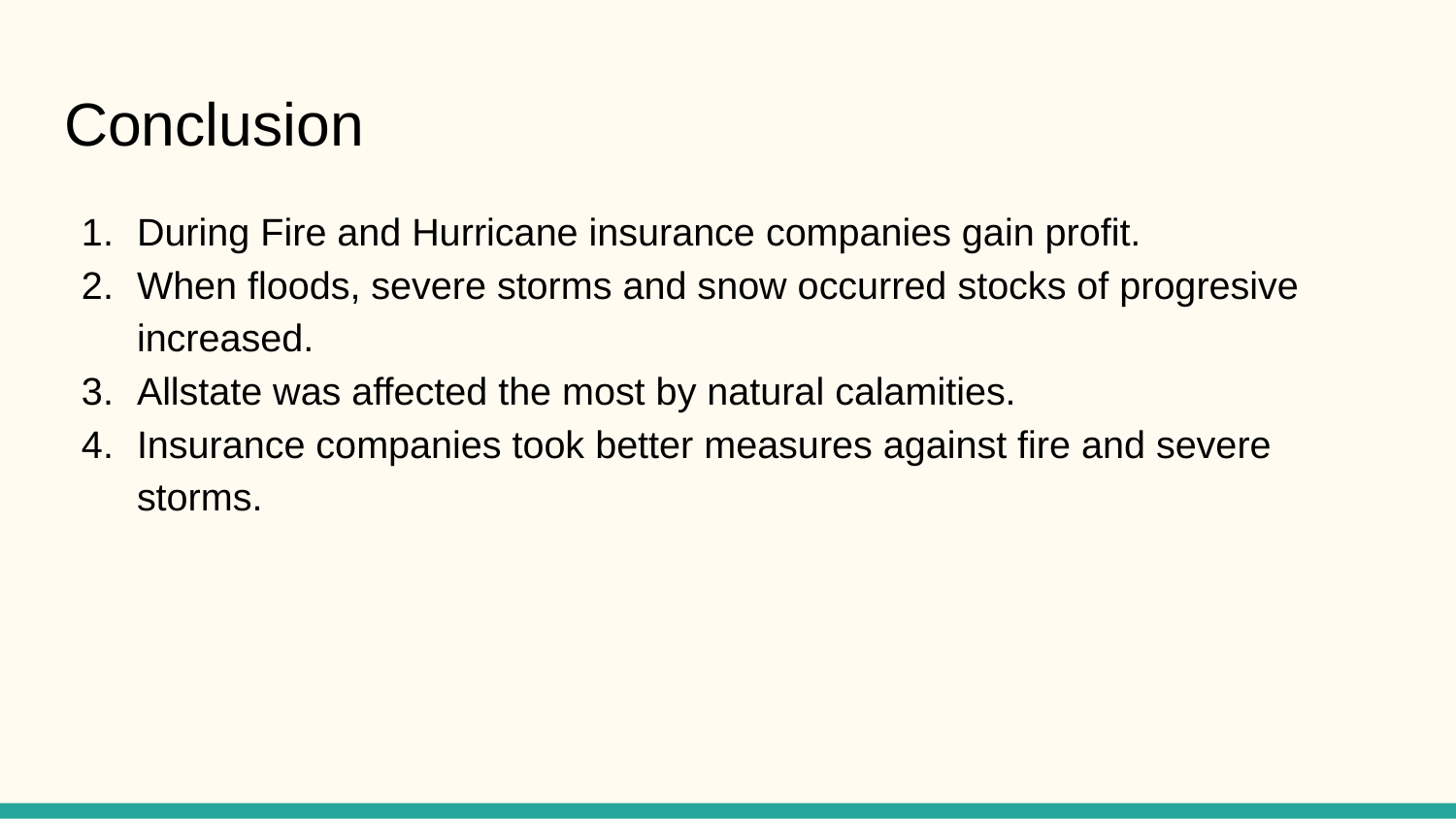

# Conclusion
During Fire and Hurricane insurance companies gain profit.
When floods, severe storms and snow occurred stocks of progresive increased.
Allstate was affected the most by natural calamities.
Insurance companies took better measures against fire and severe storms.